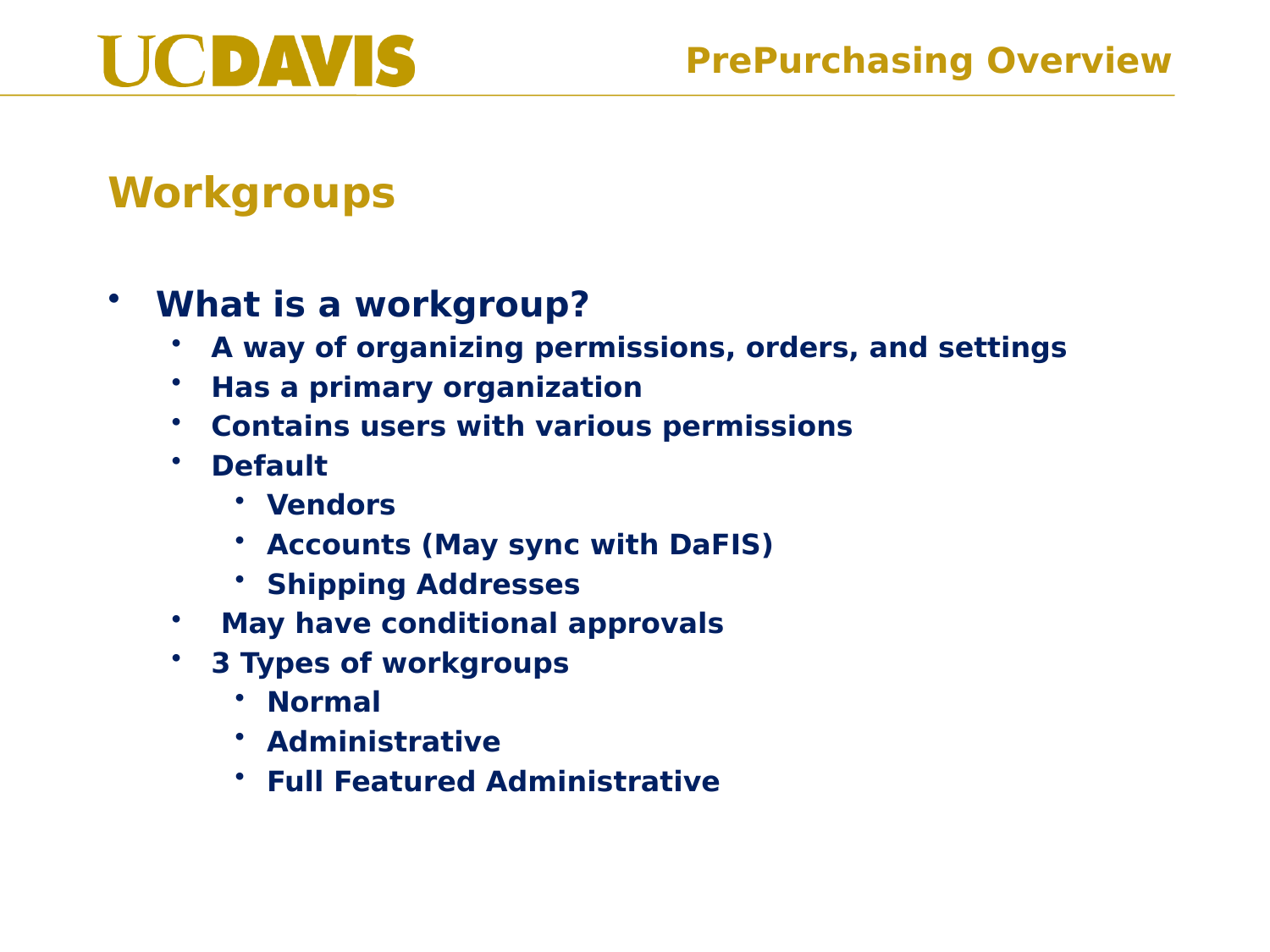

# Workgroups
What is a workgroup?
A way of organizing permissions, orders, and settings
Has a primary organization
Contains users with various permissions
Default
Vendors
Accounts (May sync with DaFIS)
Shipping Addresses
 May have conditional approvals
3 Types of workgroups
Normal
Administrative
Full Featured Administrative